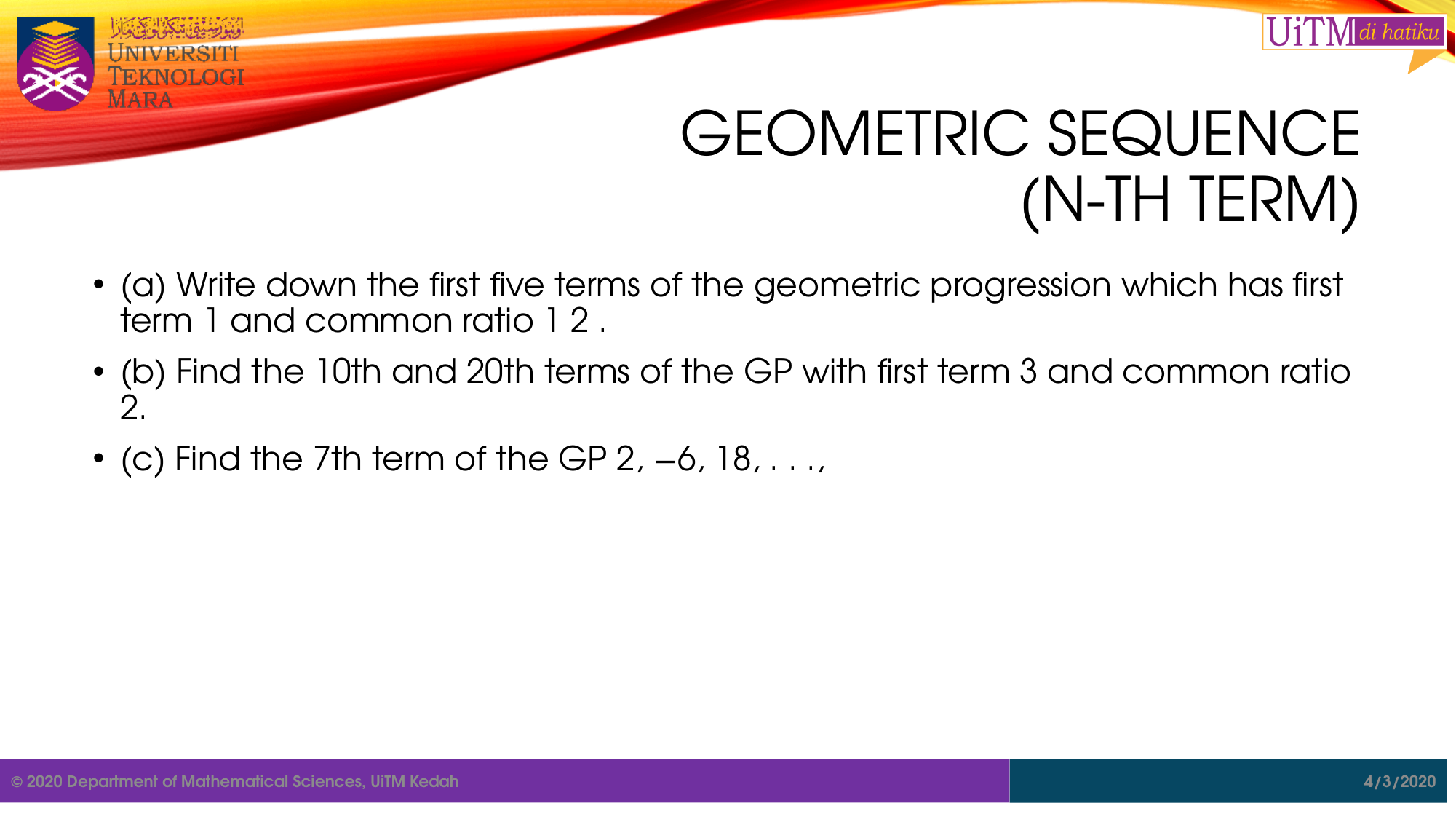

# GEOMETRIC SEQUENCE (n-th term)
(a) Write down the first five terms of the geometric progression which has first term 1 and common ratio 1 2 .
(b) Find the 10th and 20th terms of the GP with first term 3 and common ratio 2.
(c) Find the 7th term of the GP 2, −6, 18, . . .,